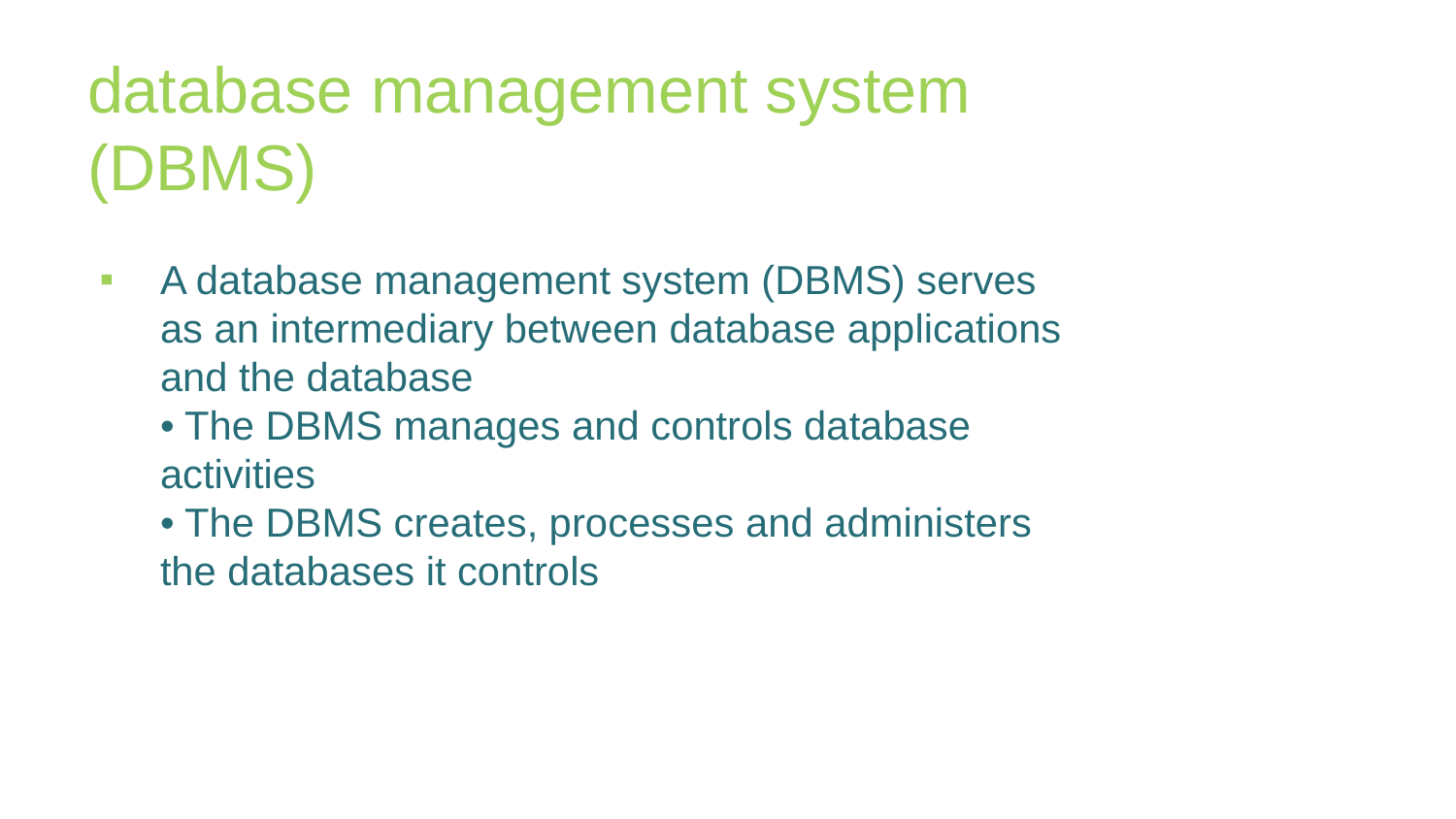

# database management system (DBMS)
A database management system (DBMS) serves as an intermediary between database applications and the database
• The DBMS manages and controls database activities
• The DBMS creates, processes and administers the databases it controls
16